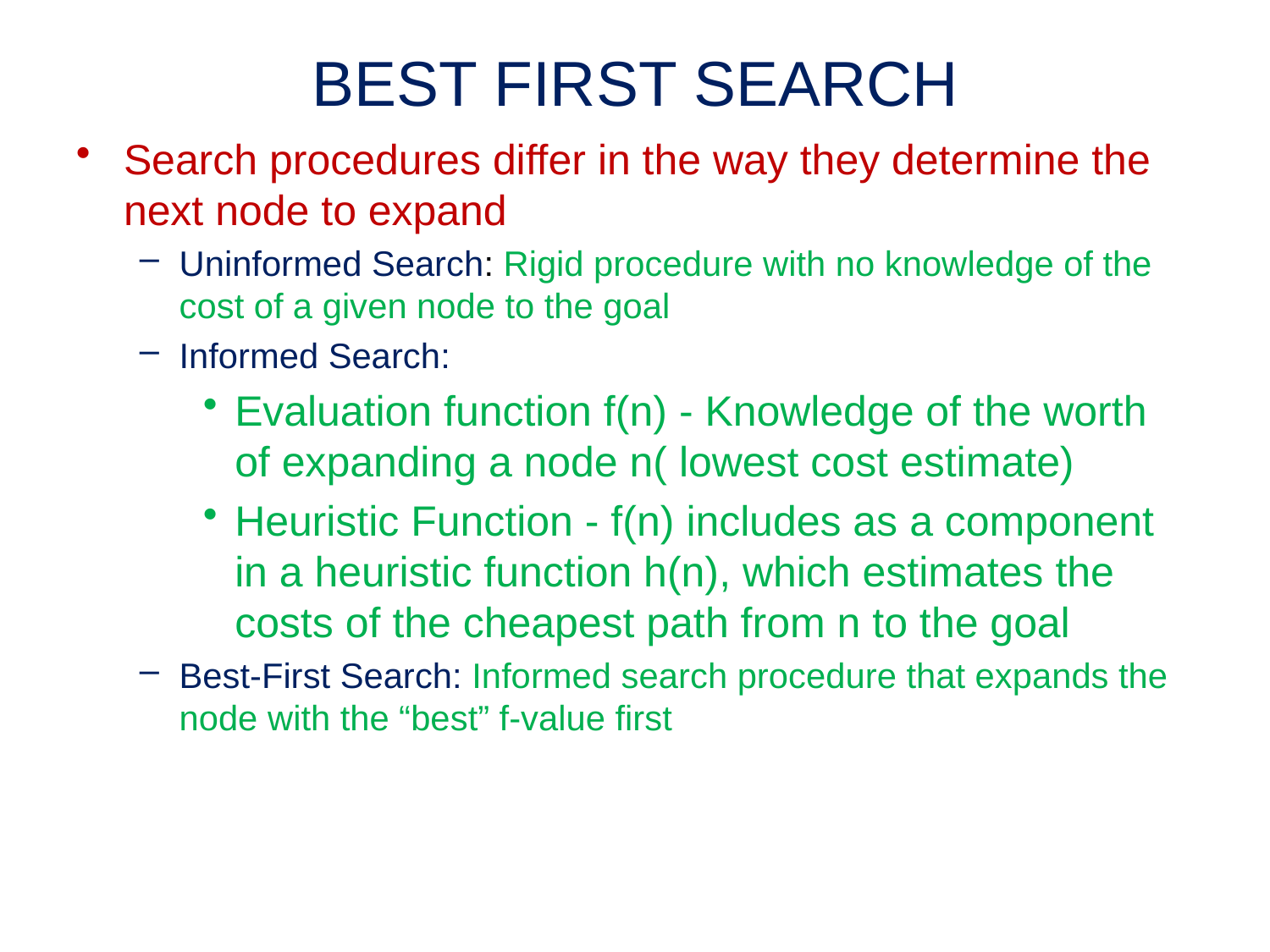

# BEST FIRST SEARCH
Search procedures differ in the way they determine the next node to expand
Uninformed Search: Rigid procedure with no knowledge of the cost of a given node to the goal
Informed Search:
Evaluation function f(n) - Knowledge of the worth of expanding a node n( lowest cost estimate)
Heuristic Function - f(n) includes as a component in a heuristic function h(n), which estimates the costs of the cheapest path from n to the goal
Best-First Search: Informed search procedure that expands the node with the “best” f-value first